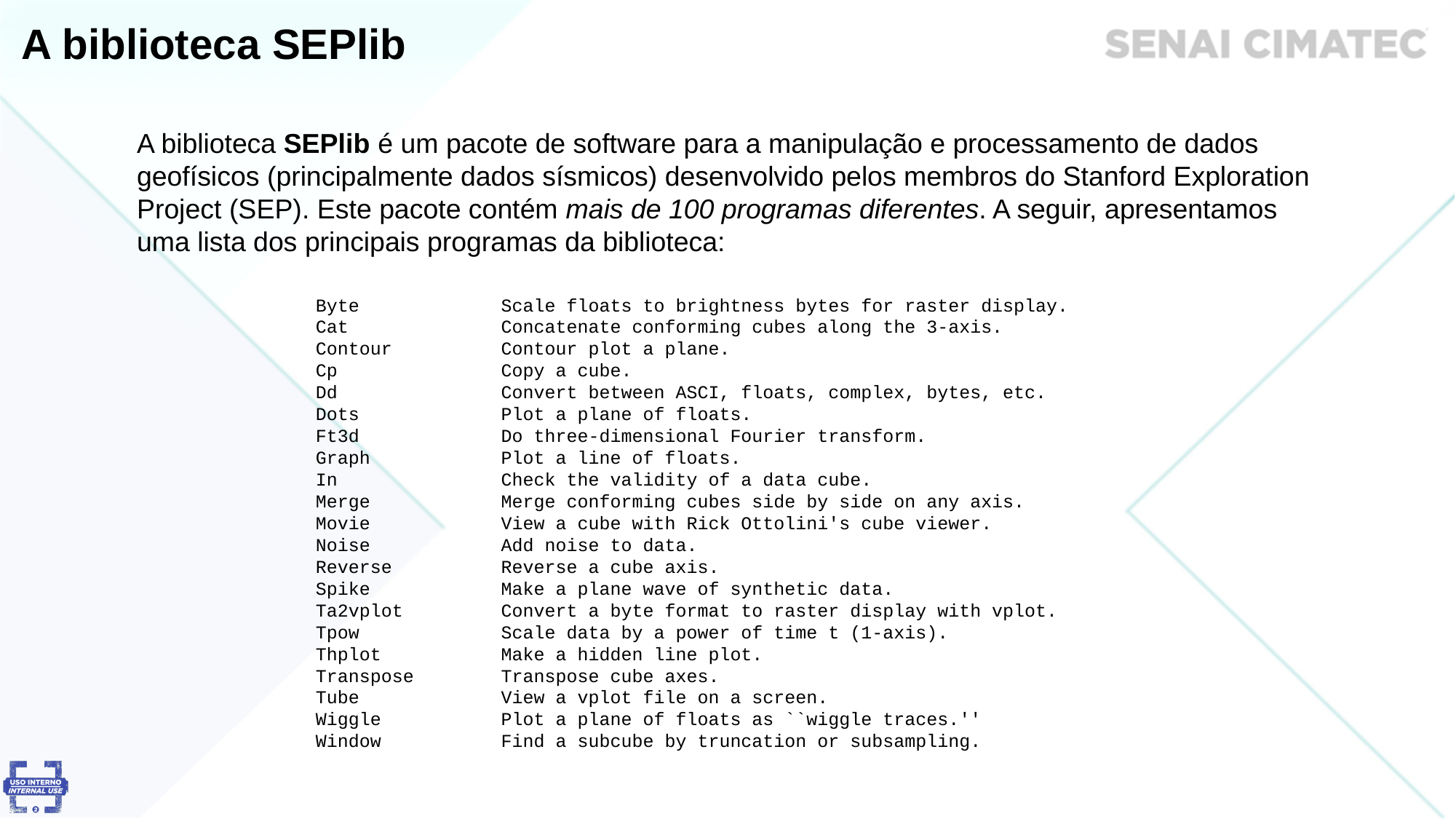

A biblioteca SEPlib
A biblioteca SEPlib é um pacote de software para a manipulação e processamento de dados geofísicos (principalmente dados sísmicos) desenvolvido pelos membros do Stanford Exploration Project (SEP). Este pacote contém mais de 100 programas diferentes. A seguir, apresentamos uma lista dos principais programas da biblioteca:

Byte             Scale floats to brightness bytes for raster display.
Cat              Concatenate conforming cubes along the 3-axis.
Contour          Contour plot a plane.
Cp               Copy a cube.
Dd               Convert between ASCI, floats, complex, bytes, etc.
Dots             Plot a plane of floats.
Ft3d             Do three-dimensional Fourier transform.
Graph            Plot a line of floats.
In               Check the validity of a data cube.
Merge            Merge conforming cubes side by side on any axis.
Movie            View a cube with Rick Ottolini's cube viewer.
Noise            Add noise to data.
Reverse          Reverse a cube axis.
Spike            Make a plane wave of synthetic data.
Ta2vplot         Convert a byte format to raster display with vplot.
Tpow             Scale data by a power of time t (1-axis).
Thplot           Make a hidden line plot.
Transpose        Transpose cube axes.
Tube             View a vplot file on a screen.
Wiggle           Plot a plane of floats as ``wiggle traces.''
Window           Find a subcube by truncation or subsampling.